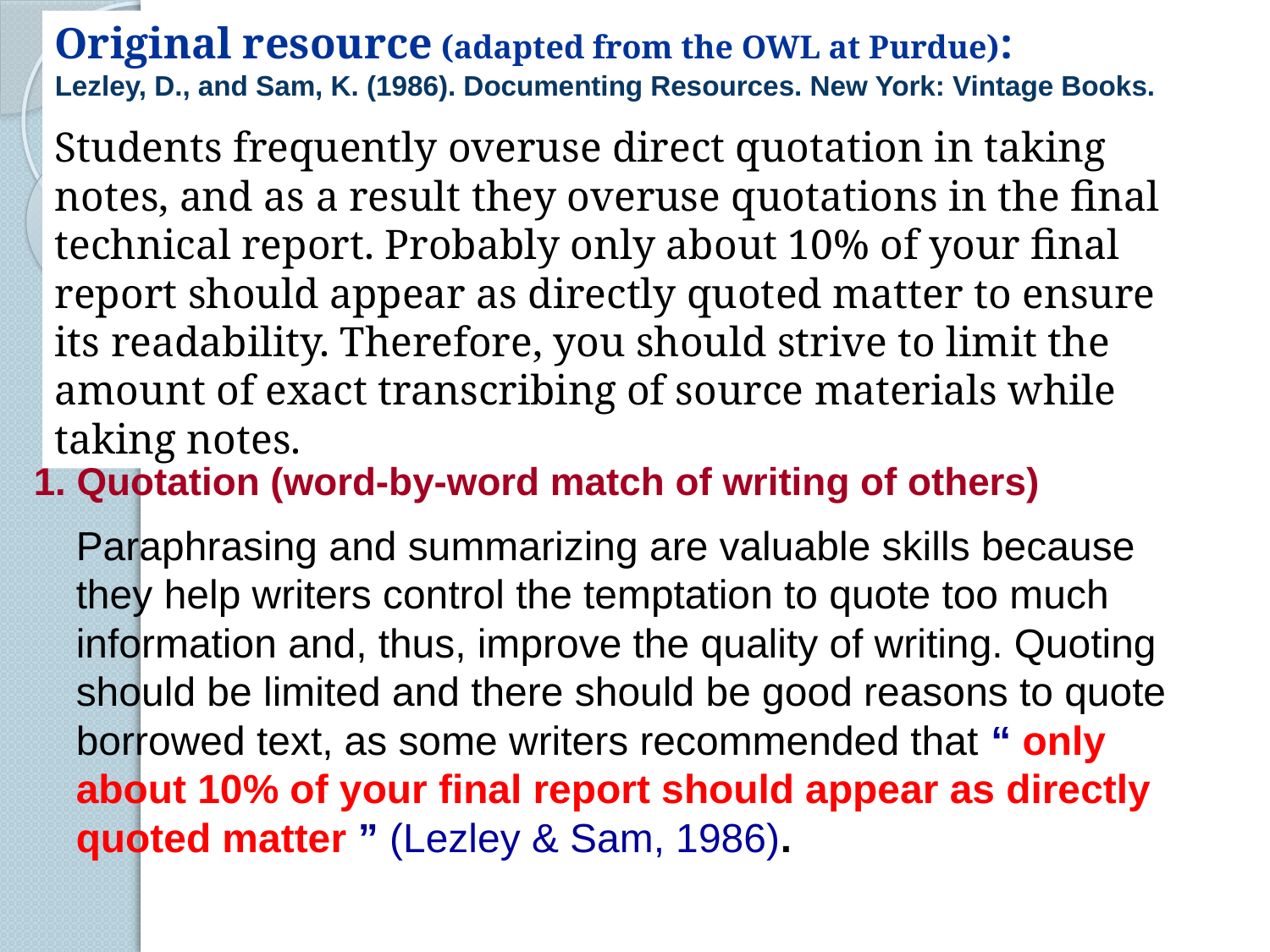

Original resource (adapted from the OWL at Purdue):
Lezley, D., and Sam, K. (1986). Documenting Resources. New York: Vintage Books.
Students frequently overuse direct quotation in taking notes, and as a result they overuse quotations in the final technical report. Probably only about 10% of your final report should appear as directly quoted matter to ensure its readability. Therefore, you should strive to limit the amount of exact transcribing of source materials while taking notes.
Integrating Resources
1. Quotation (word-by-word match of writing of others)
Paraphrasing and summarizing are valuable skills because they help writers control the temptation to quote too much information and, thus, improve the quality of writing. Quoting should be limited and there should be good reasons to quote borrowed text, as some writers recommended that “ only about 10% of your final report should appear as directly quoted matter ” (Lezley & Sam, 1986).